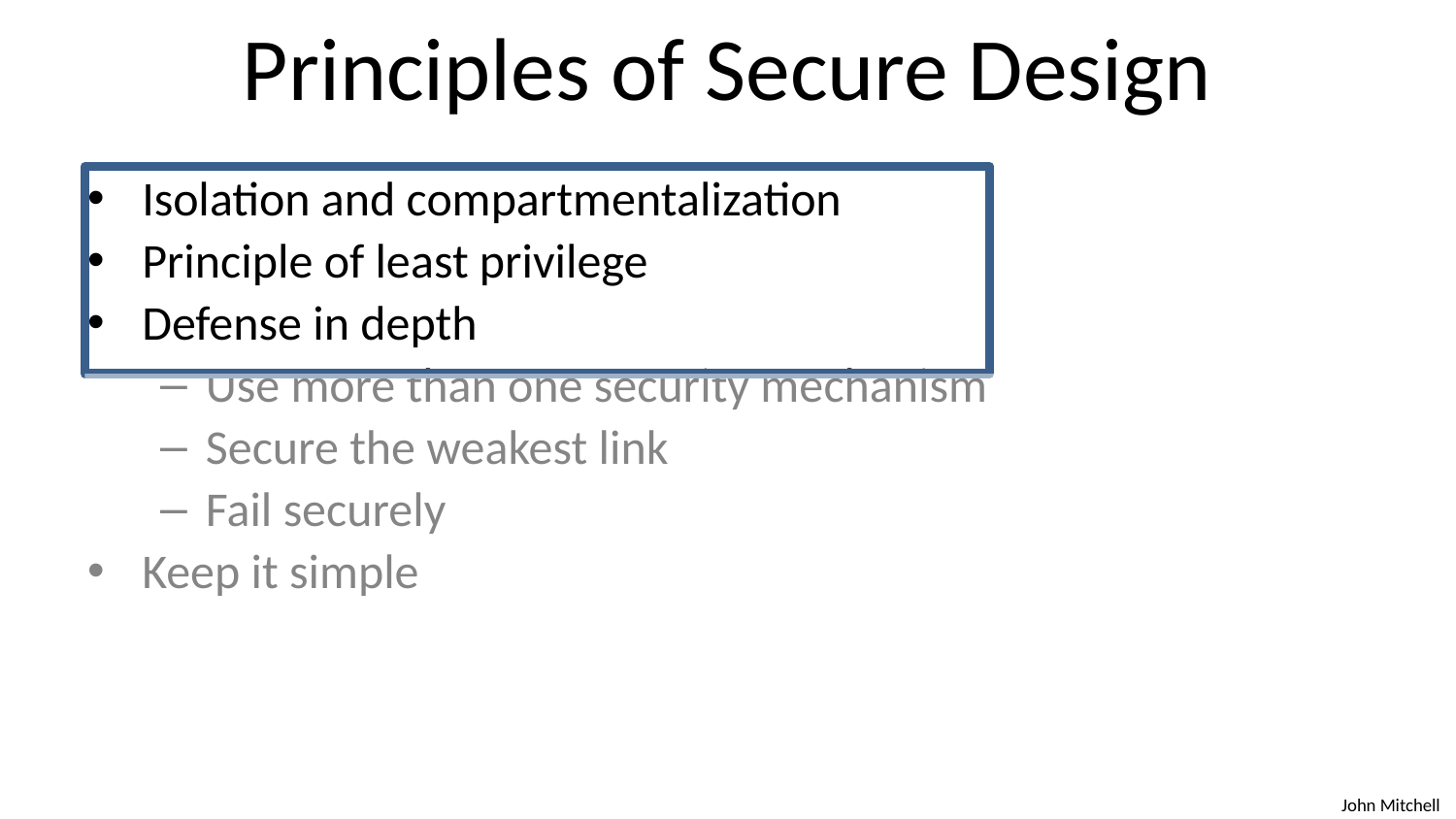

# Principles of Secure Design
Isolation and compartmentalization
Principle of least privilege
Defense in depth
Use more than one security mechanism
Secure the weakest link
Fail securely
Keep it simple